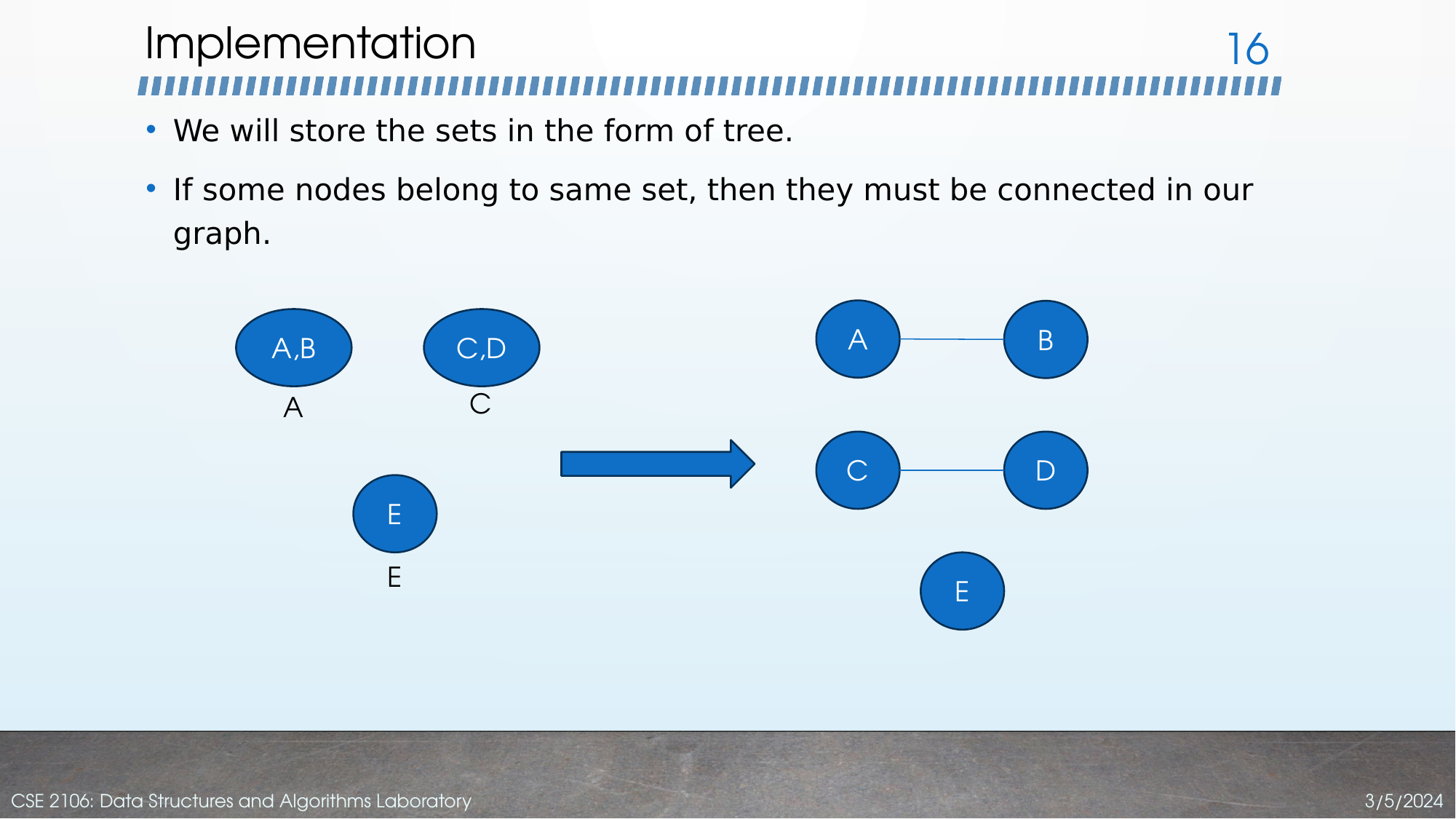

# Implementation
16
We will store the sets in the form of tree.
If some nodes belong to same set, then they must be connected in our graph.
A
B
C,D
A,B
C
A
C
D

E
E
E
3/5/2024
CSE 2106: Data Structures and Algorithms Laboratory